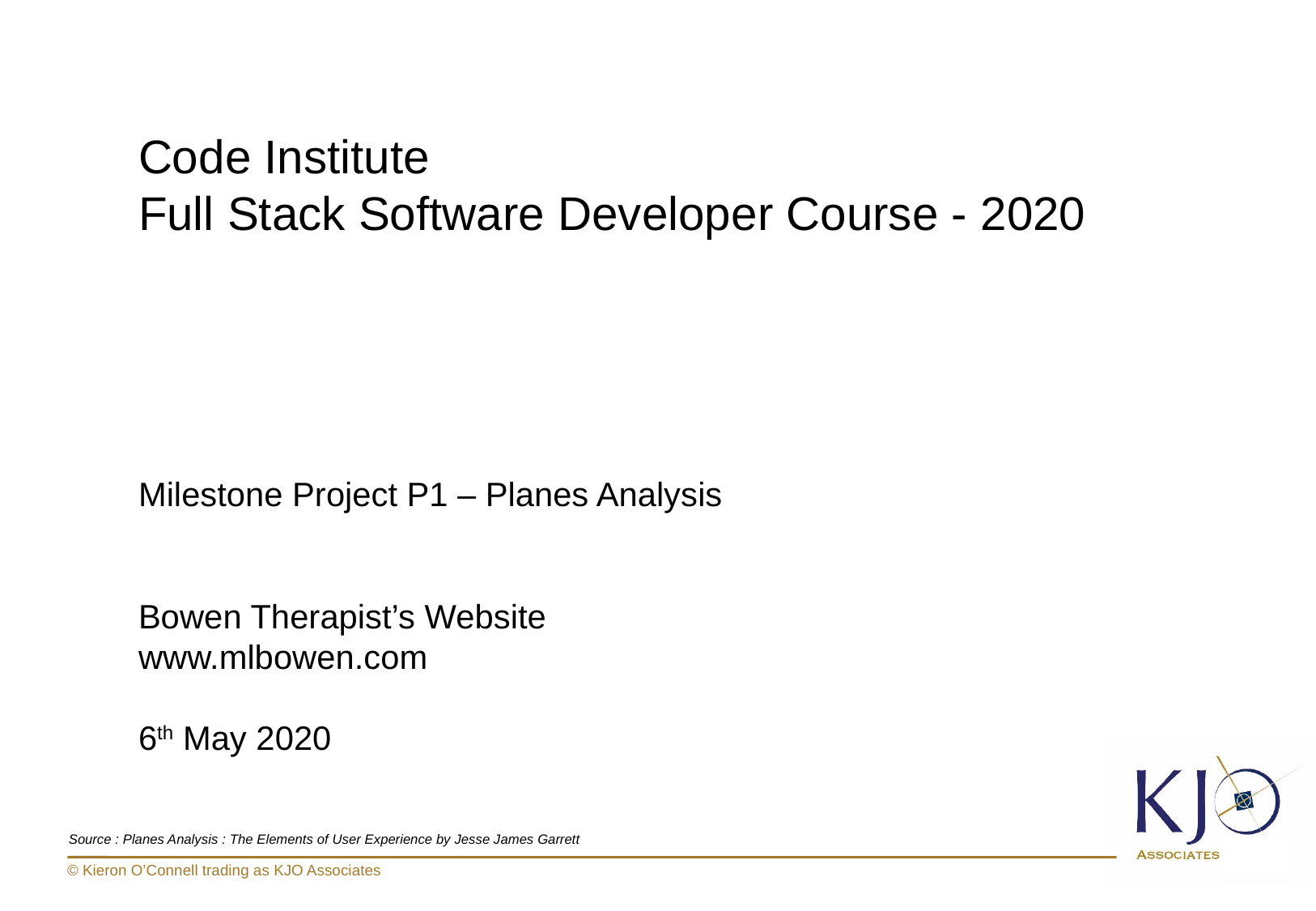

Code Institute
Full Stack Software Developer Course - 2020
Milestone Project P1 – Planes Analysis

Bowen Therapist’s Website
www.mlbowen.com

6th May 2020
Source : Planes Analysis : The Elements of User Experience by Jesse James Garrett

© Kieron O’Connell trading as KJO Associates